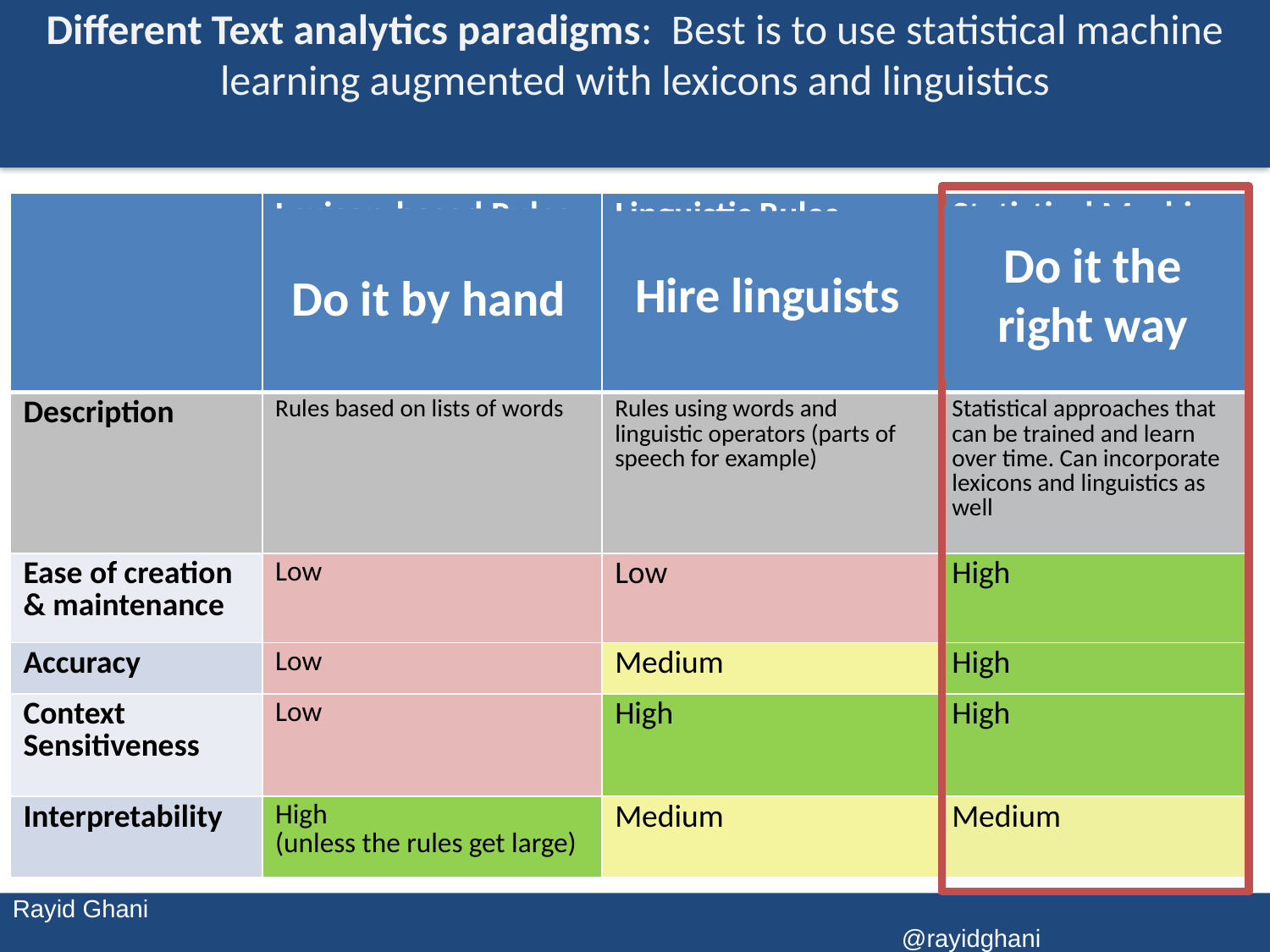

# Different Text analytics paradigms:  Best is to use statistical machine learning augmented with lexicons and linguistics

|  | Lexicon-based Rules | Linguistic Rules | Statistical Machine Learning (augmented with linguistics & lexicons) |
| --- | --- | --- | --- |
| Description | Rules based on lists of words | Rules using words and linguistic operators (parts of speech for example) | Statistical approaches that can be trained and learn over time. Can incorporate lexicons and linguistics as well |
| Ease of creation & maintenance | Low | Low | High |
| Accuracy | Low | Medium | High |
| Context Sensitiveness | Low | High | High |
| Interpretability | High (unless the rules get large) | Medium | Medium |
Do it the right way
Do it by hand
Hire linguists